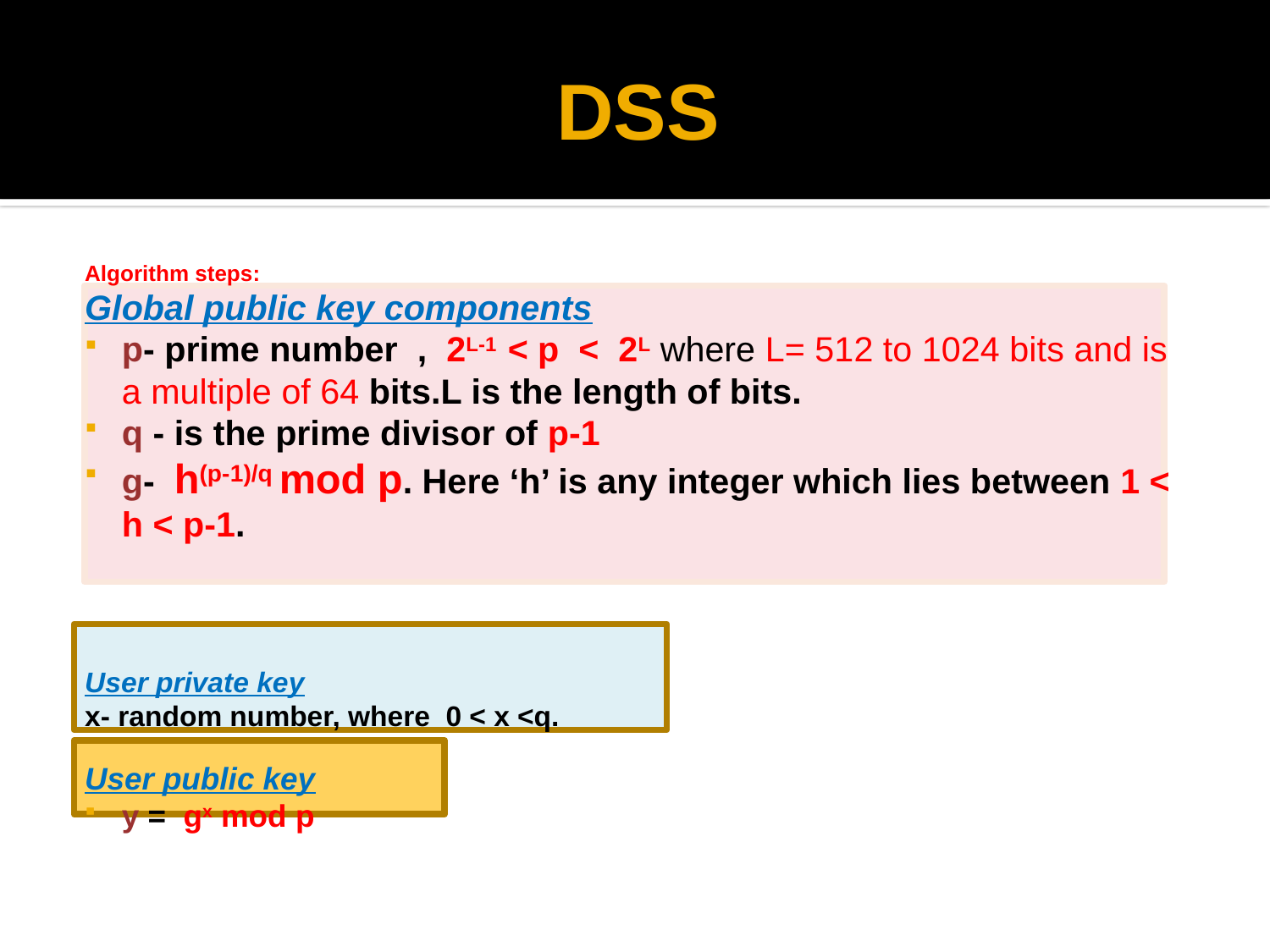

# DSS
Algorithm steps:
Global public key components
p- prime number  ,  2L-1  < p  <  2L where L= 512 to 1024 bits and is a multiple of 64 bits.L is the length of bits.
q - is the prime divisor of p-1
g-  h(p-1)/q mod p. Here ‘h’ is any integer which lies between 1 < h < p-1.

User private key
x- random number, where  0 < x <q.

User public key
y =  gx mod p